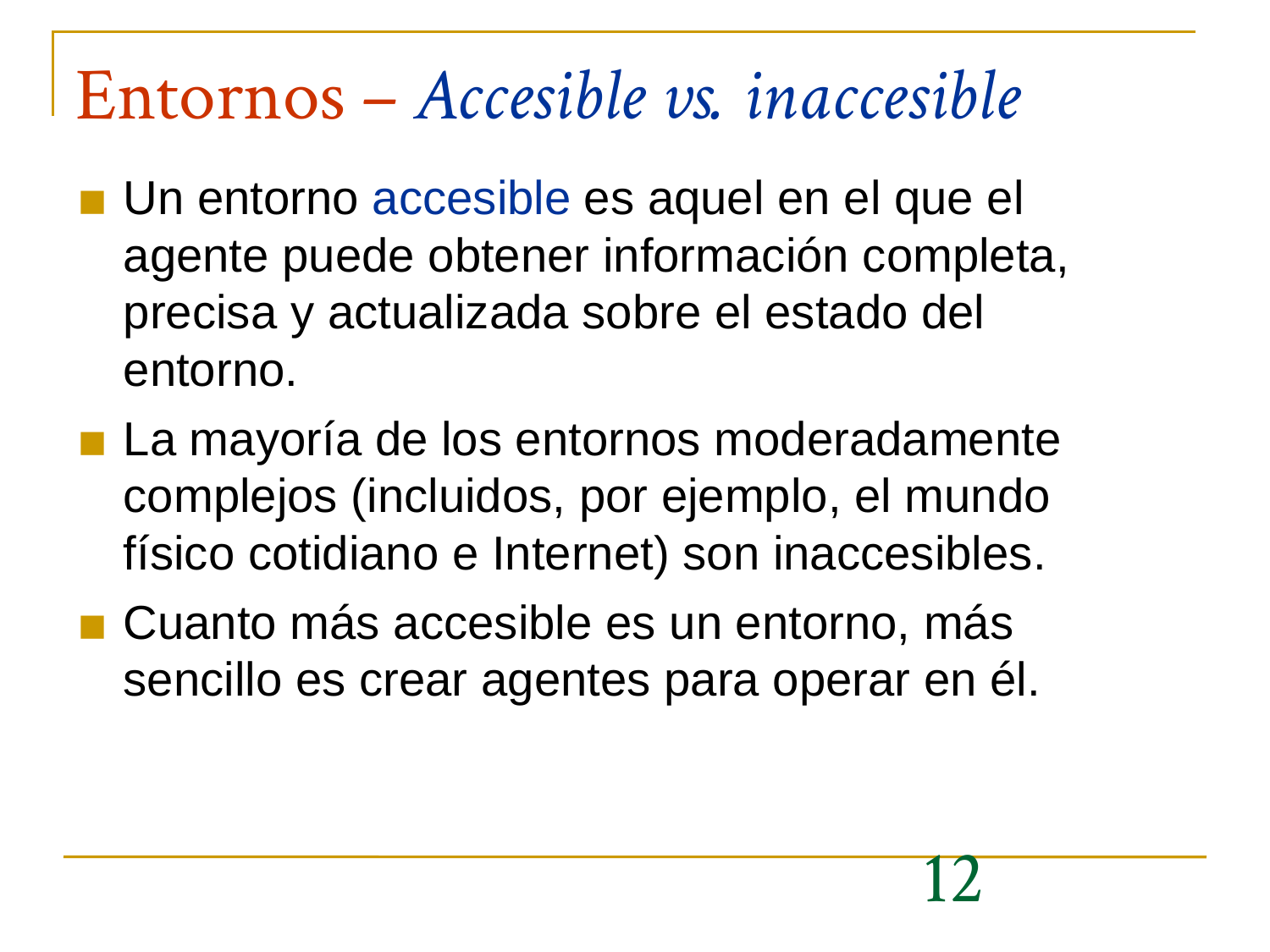

# Entornos – Accesible vs. inaccesible
Un entorno accesible es aquel en el que el agente puede obtener información completa, precisa y actualizada sobre el estado del entorno.
La mayoría de los entornos moderadamente complejos (incluidos, por ejemplo, el mundo físico cotidiano e Internet) son inaccesibles.
Cuanto más accesible es un entorno, más sencillo es crear agentes para operar en él.
12